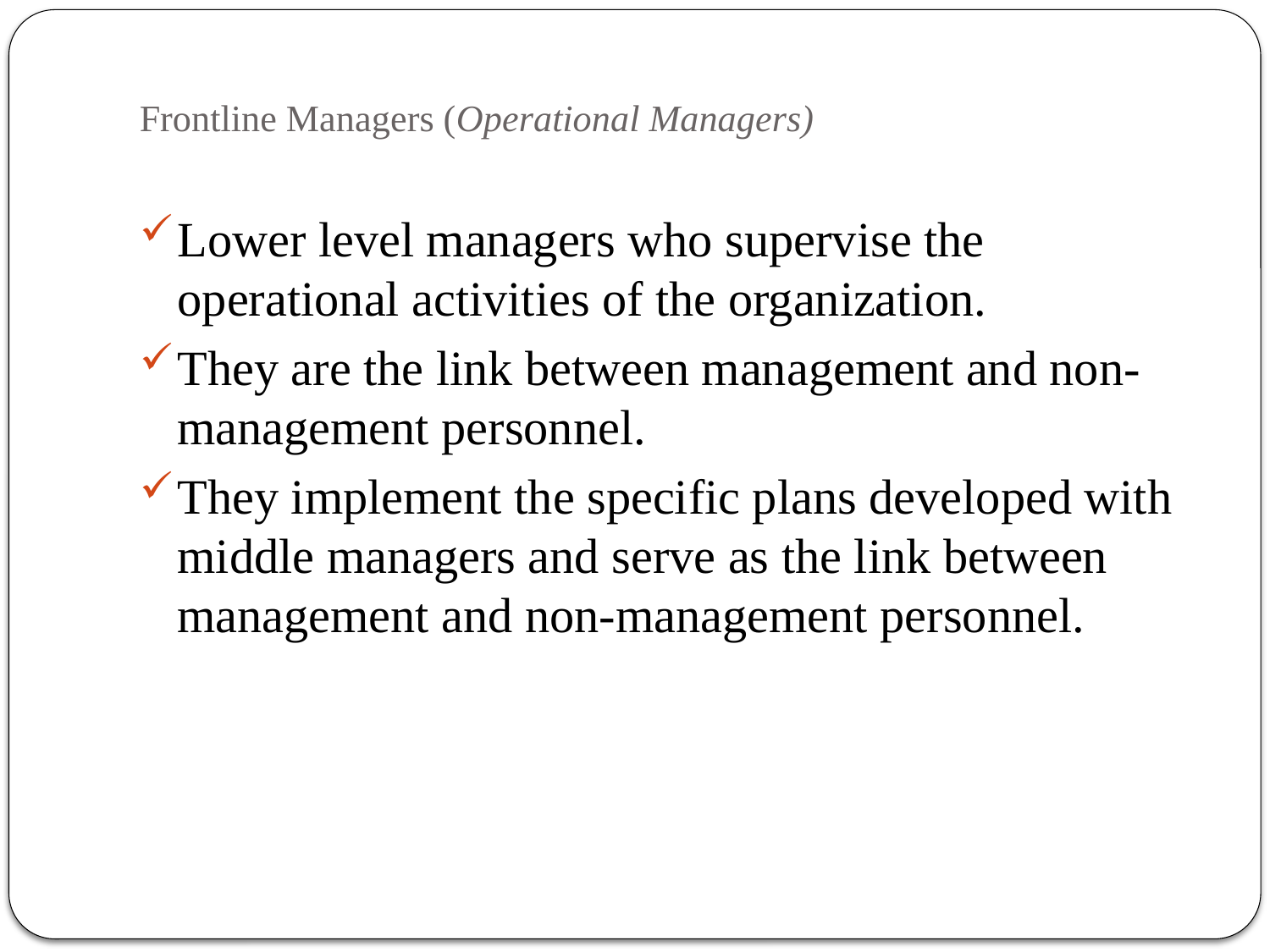

# Frontline Managers (Operational Managers)
Lower level managers who supervise the operational activities of the organization.
They are the link between management and non-management personnel.
They implement the specific plans developed with middle managers and serve as the link between management and non-management personnel.